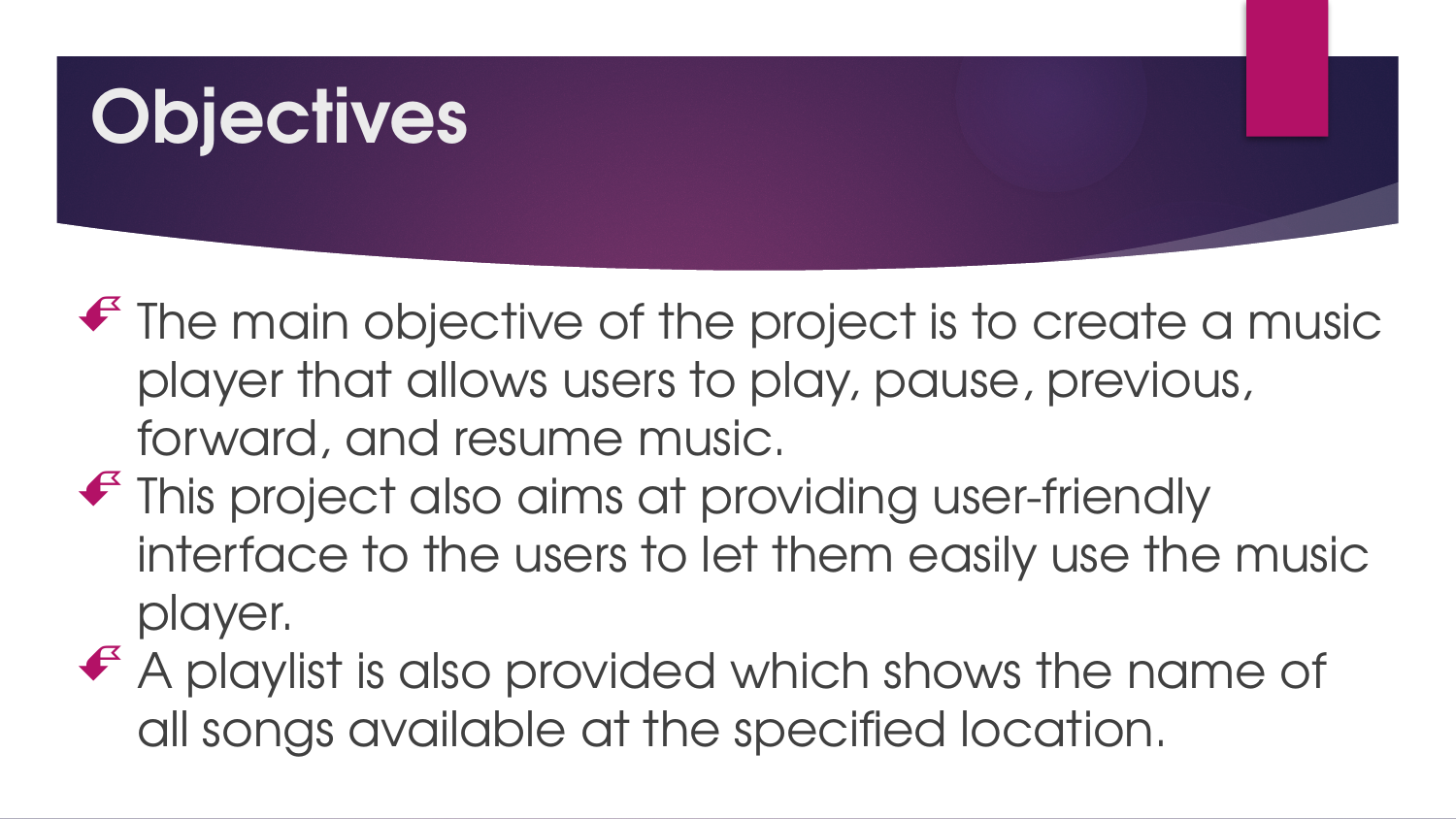

# Objectives
The main objective of the project is to create a music player that allows users to play, pause, previous, forward, and resume music.
This project also aims at providing user-friendly interface to the users to let them easily use the music player.
A playlist is also provided which shows the name of all songs available at the specified location.